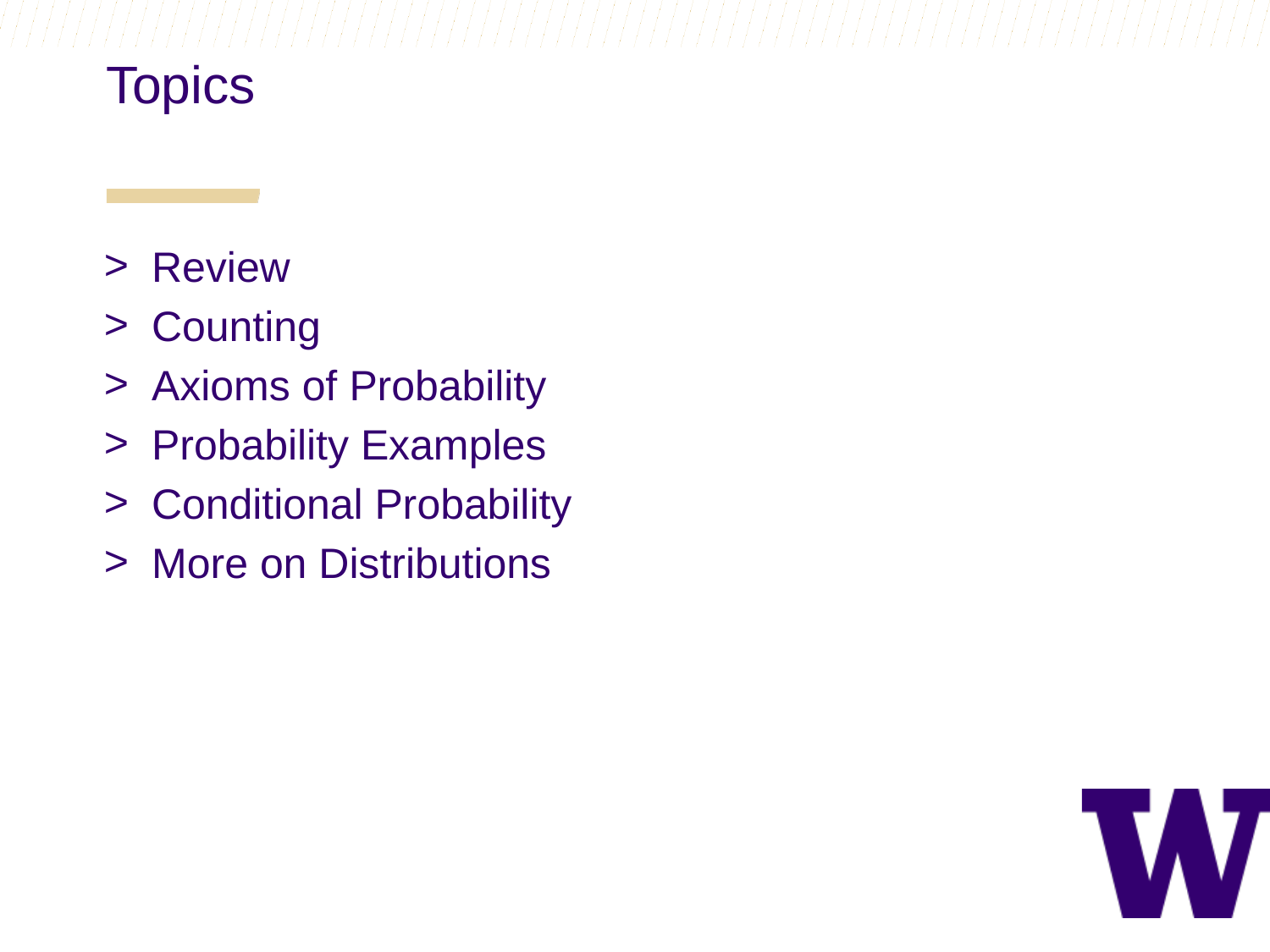

Topics
Review
Counting
Axioms of Probability
Probability Examples
Conditional Probability
More on Distributions